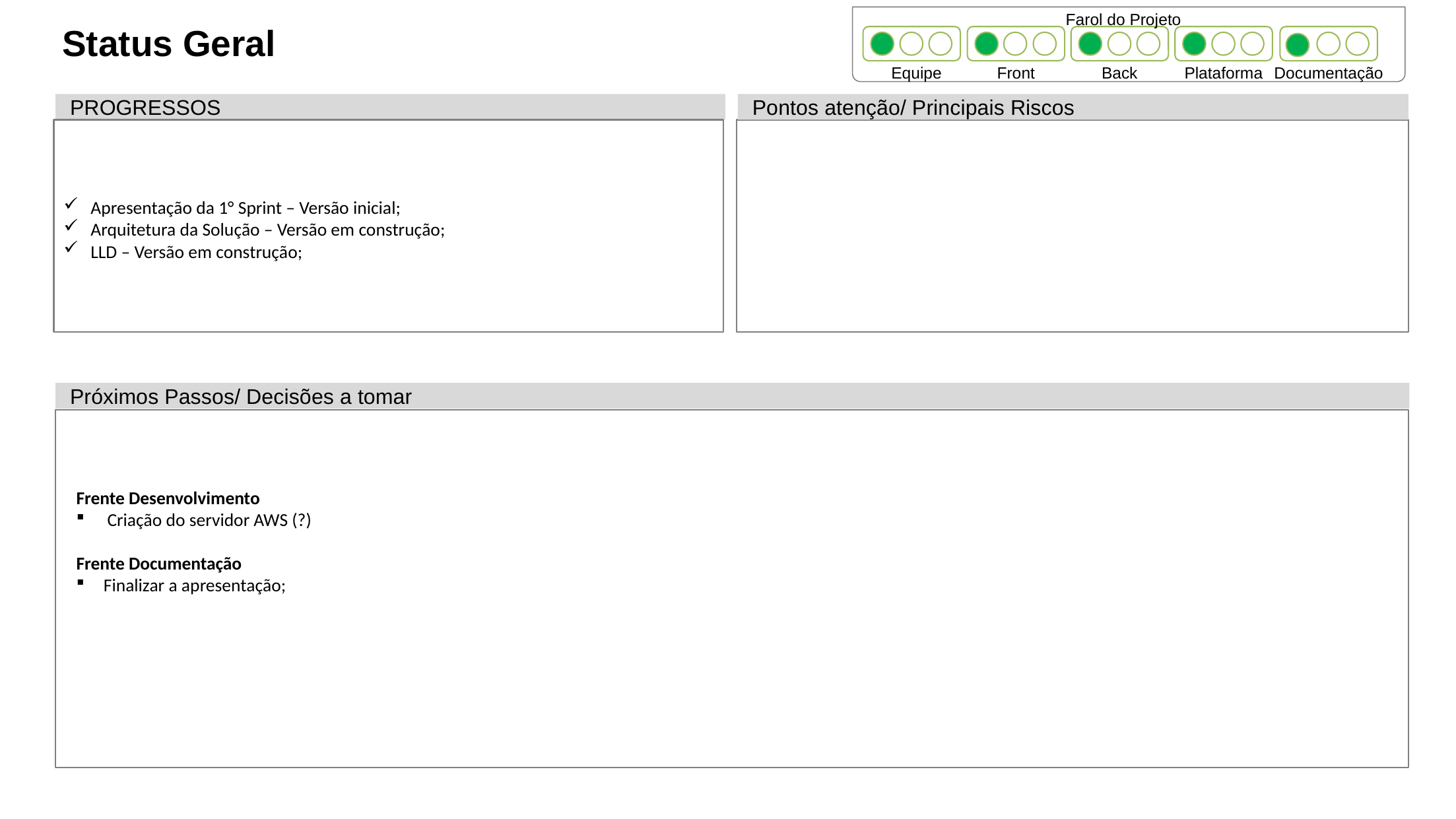

Farol do Projeto
# Status Geral

Equipe
Front
Back
Plataforma
Documentação
PROGRESSOS
Pontos atenção/ Principais Riscos

Apresentação da 1° Sprint – Versão inicial;
Arquitetura da Solução – Versão em construção;
LLD – Versão em construção;

Próximos Passos/ Decisões a tomar

Frente Desenvolvimento
Criação do servidor AWS (?)

Frente Documentação
Finalizar a apresentação;